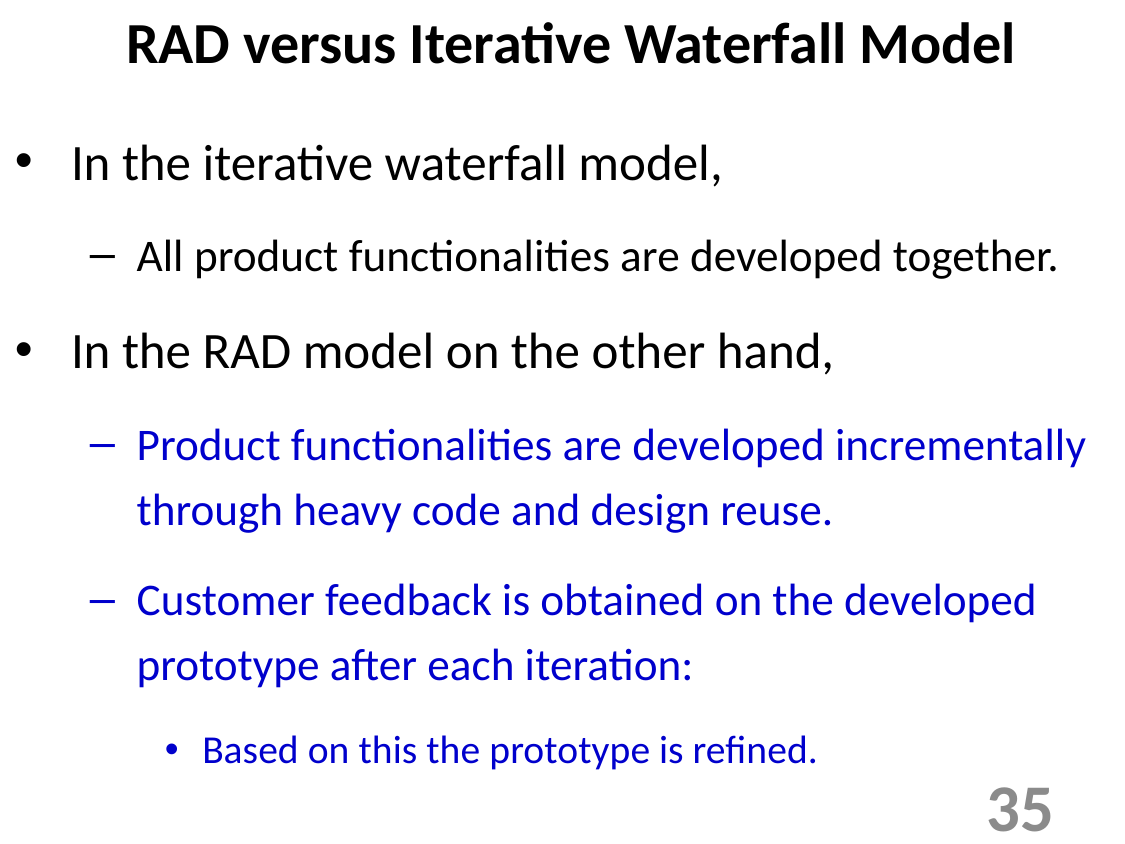

RAD versus Iterative Waterfall Model
In the iterative waterfall model,
All product functionalities are developed together.
In the RAD model on the other hand,
Product functionalities are developed incrementally through heavy code and design reuse.
Customer feedback is obtained on the developed prototype after each iteration:
Based on this the prototype is refined.
35